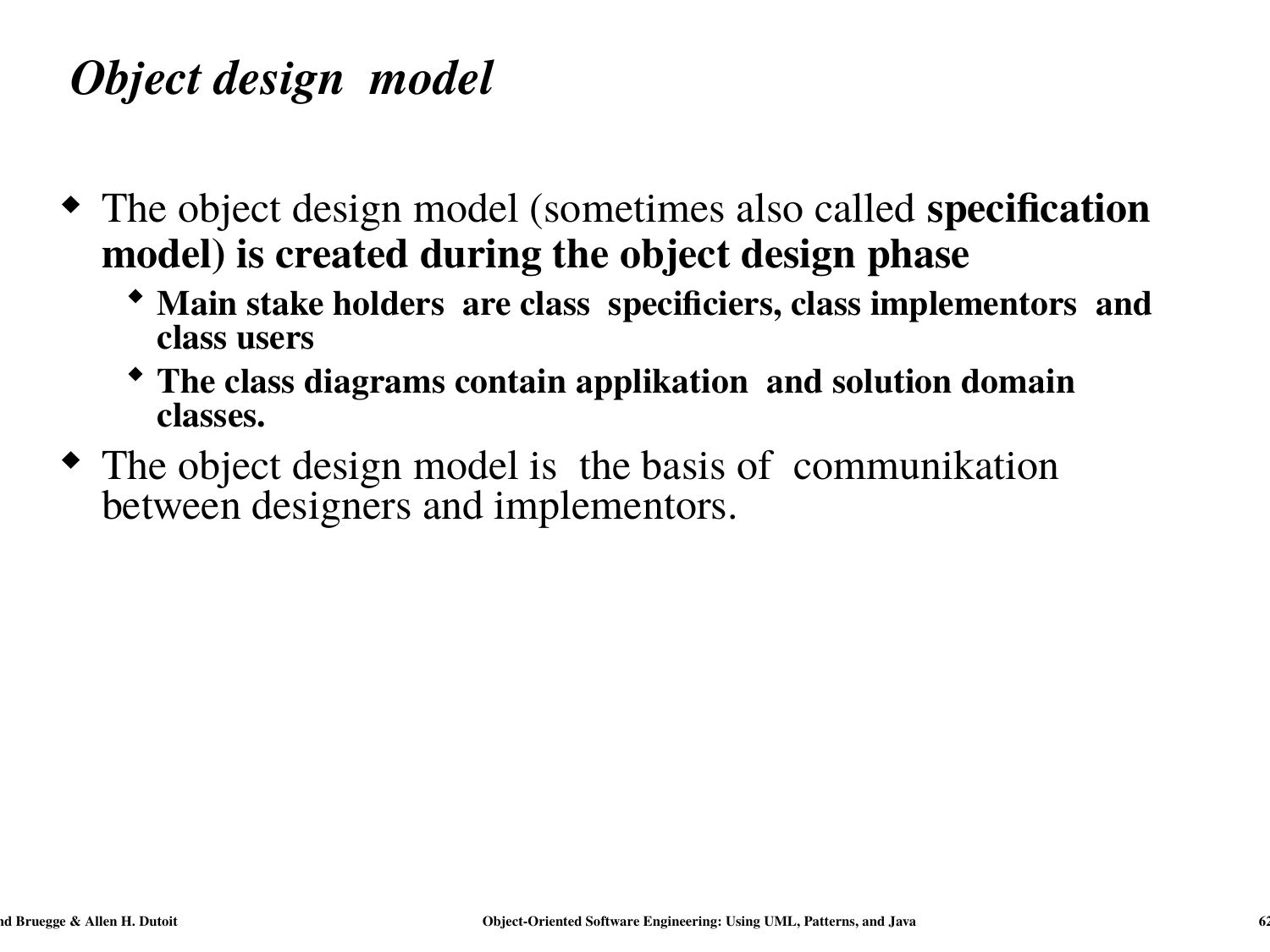

# Object design  model
The object design model (sometimes also called specification model) is created during the object design phase
Main stake holders  are class  specificiers, class implementors  and  class users
The class diagrams contain applikation  and solution domain classes.
The object design model is  the basis of  communikation between designers and implementors.